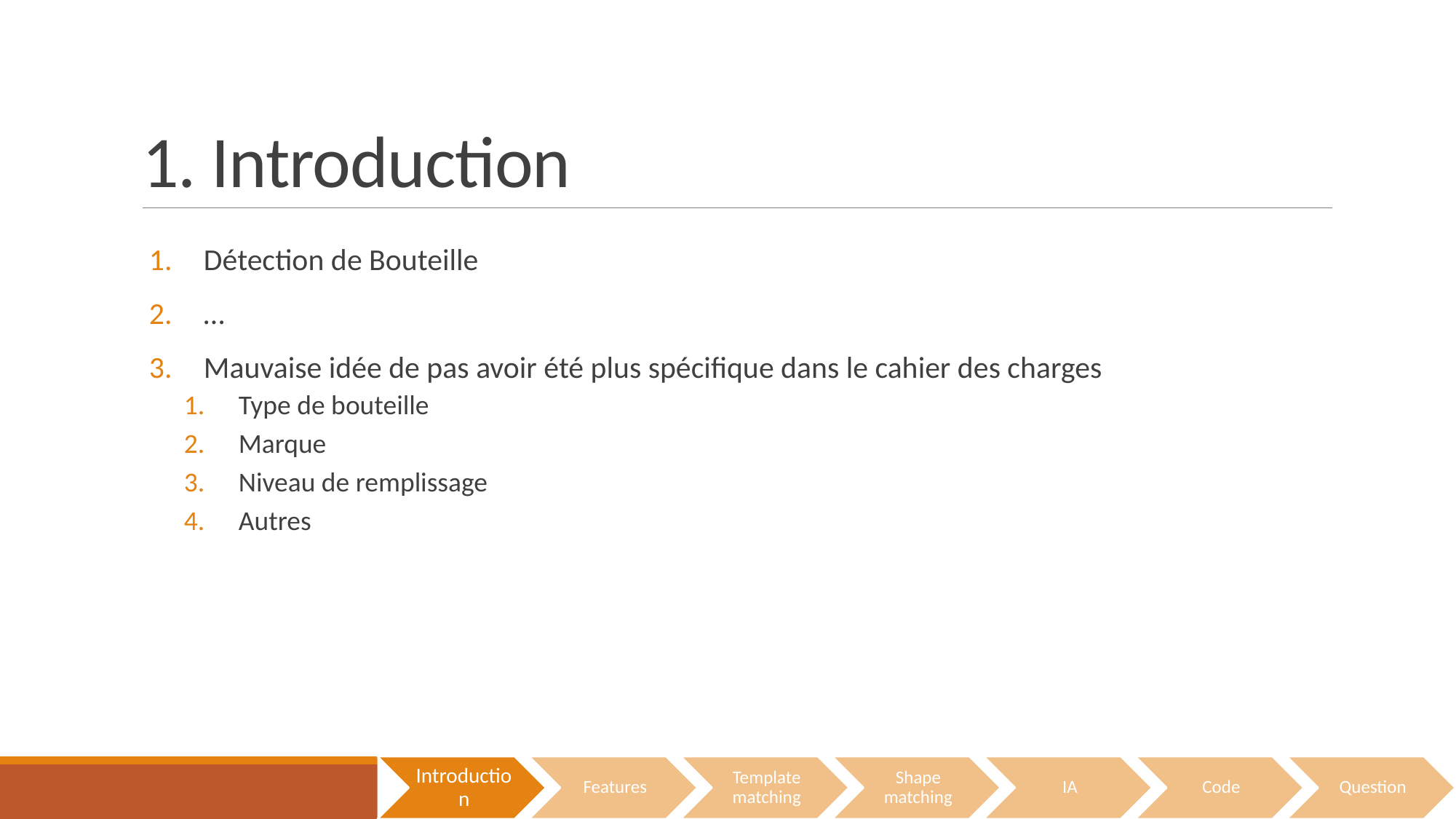

# 1. Introduction

Détection de Bouteille
…
Mauvaise idée de pas avoir été plus spécifique dans le cahier des charges
Type de bouteille
Marque
Niveau de remplissage
Autres
Introduction
Features
Template matching
Shape matching
IA
Code
Question